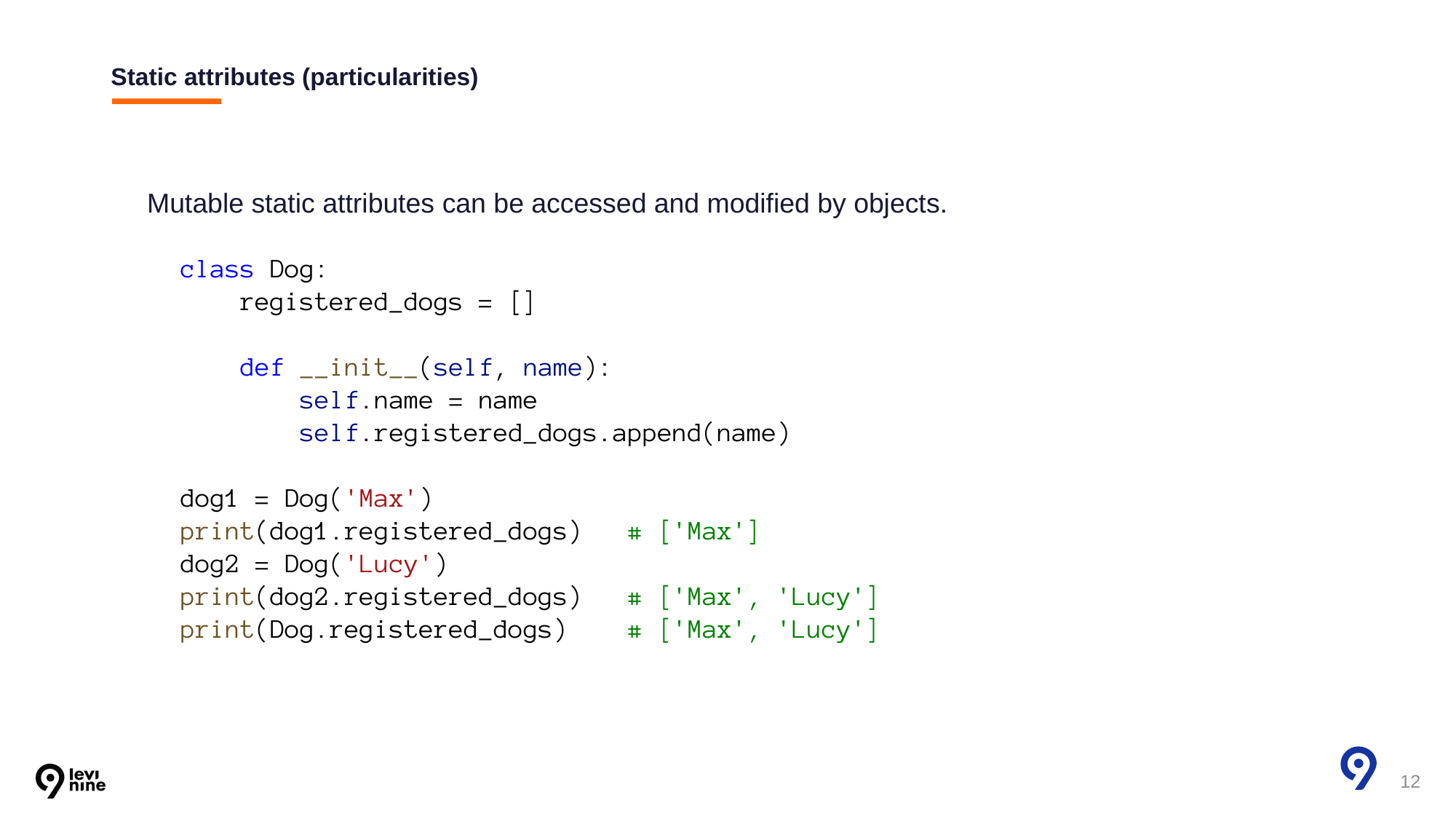

# Static attributes (particularities)
Mutable static attributes can be accessed and modified by objects.
class Dog:
    registered_dogs = []
    def __init__(self, name):
        self.name = name
        self.registered_dogs.append(name)
dog1 = Dog('Max')
print(dog1.registered_dogs)   # ['Max']
dog2 = Dog('Lucy')
print(dog2.registered_dogs)   # ['Max', 'Lucy']
print(Dog.registered_dogs)    # ['Max', 'Lucy']
12